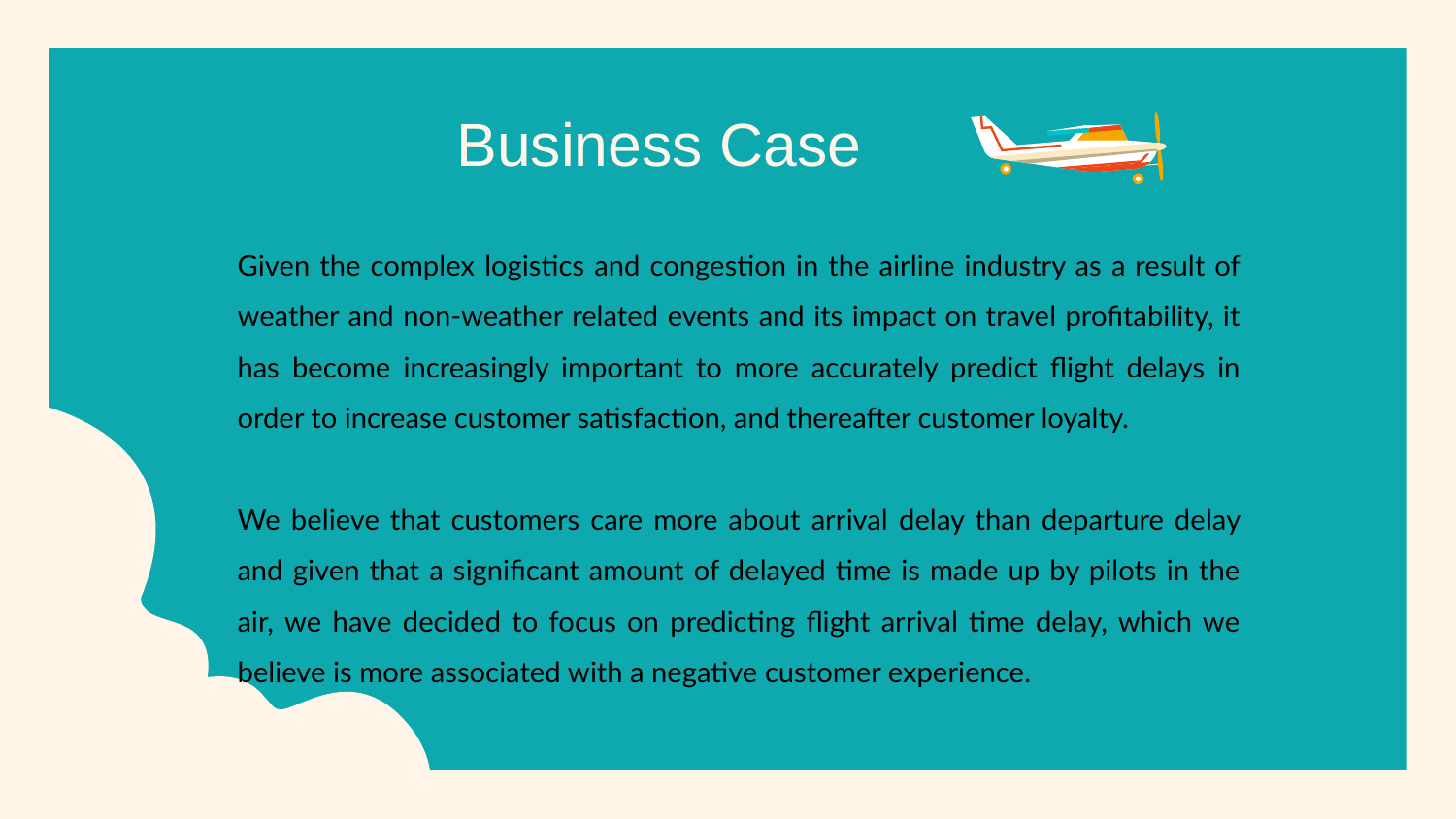

Business Case
Given the complex logistics and congestion in the airline industry as a result of weather and non-weather related events and its impact on travel profitability, it has become increasingly important to more accurately predict flight delays in order to increase customer satisfaction, and thereafter customer loyalty.

We believe that customers care more about arrival delay than departure delay and given that a significant amount of delayed time is made up by pilots in the air, we have decided to focus on predicting flight arrival time delay, which we believe is more associated with a negative customer experience.